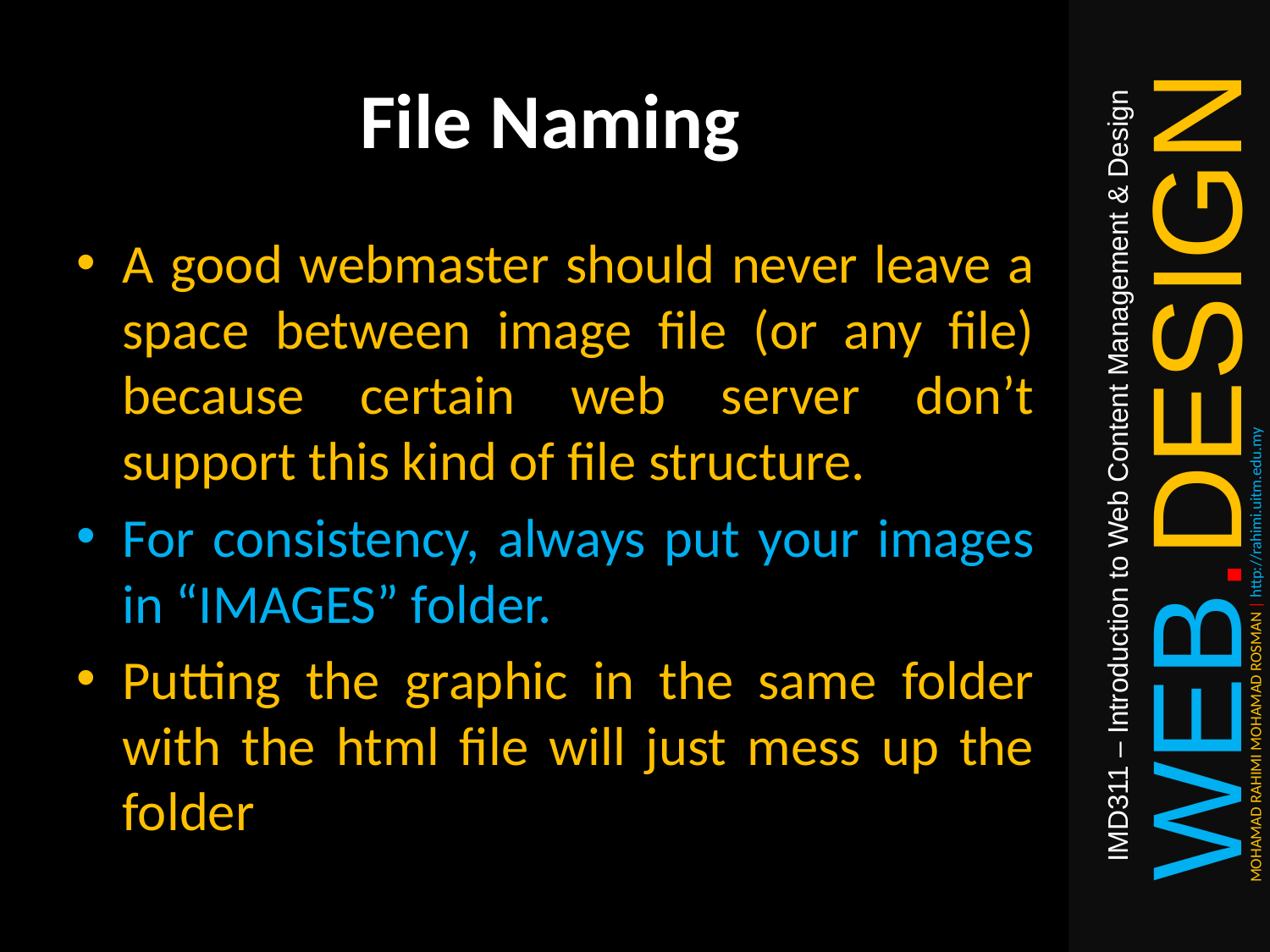

# File Naming
A good webmaster should never leave a space between image file (or any file) because certain web server don’t support this kind of file structure.
For consistency, always put your images in “IMAGES” folder.
Putting the graphic in the same folder with the html file will just mess up the folder